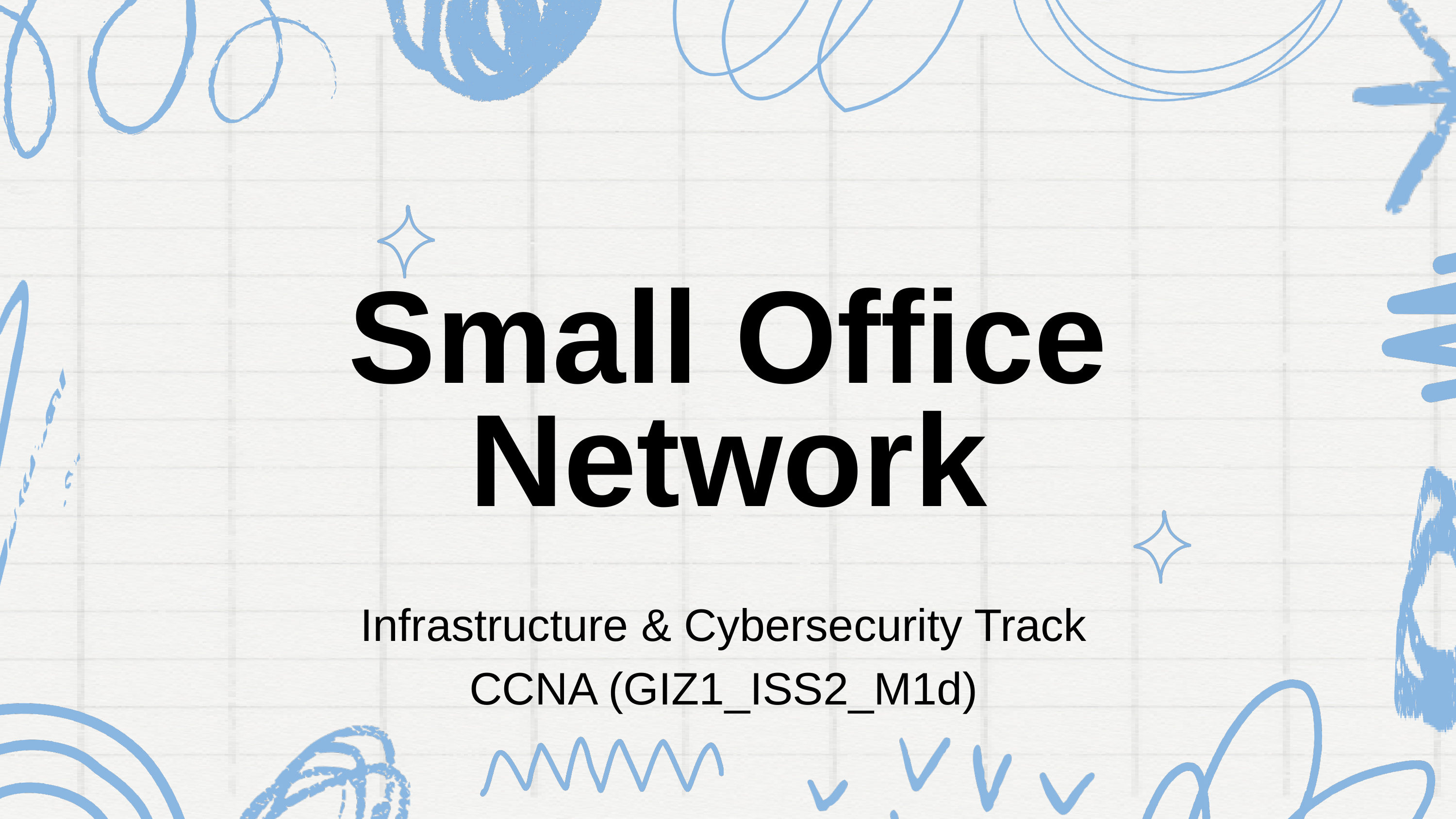

Small Office Network

Infrastructure & Cybersecurity Track
CCNA (GIZ1_ISS2_M1d)